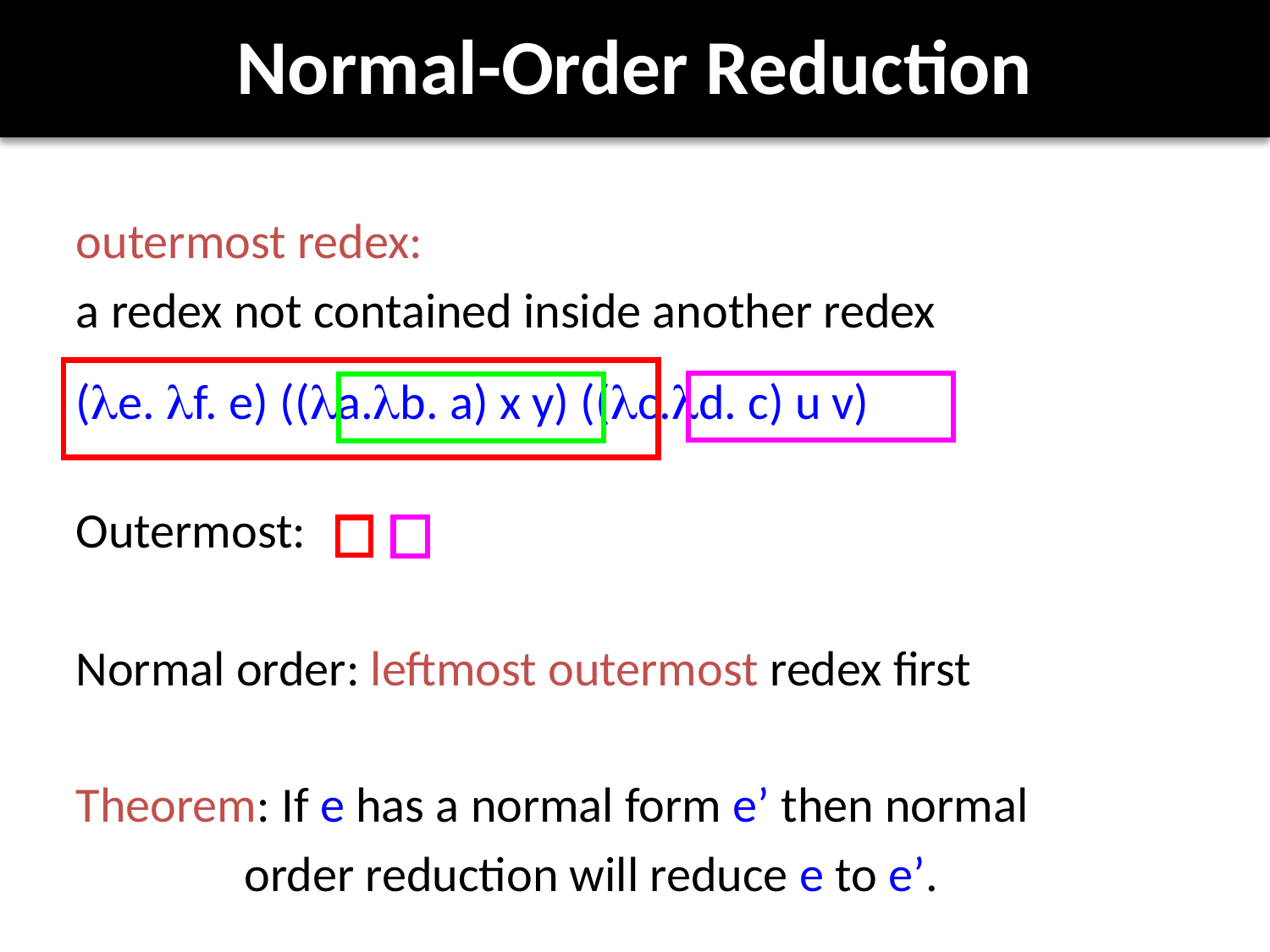

# Normal-Order Reduction
outermost redex:
a redex not contained inside another redex

(λe. λf. e) ((λa.λb. a) x y) ((λc.λd. c) u v)

Outermost:

Normal order: leftmost outermost redex first

Theorem: If e has a normal form e’ then normal
               order reduction will reduce e to e’.